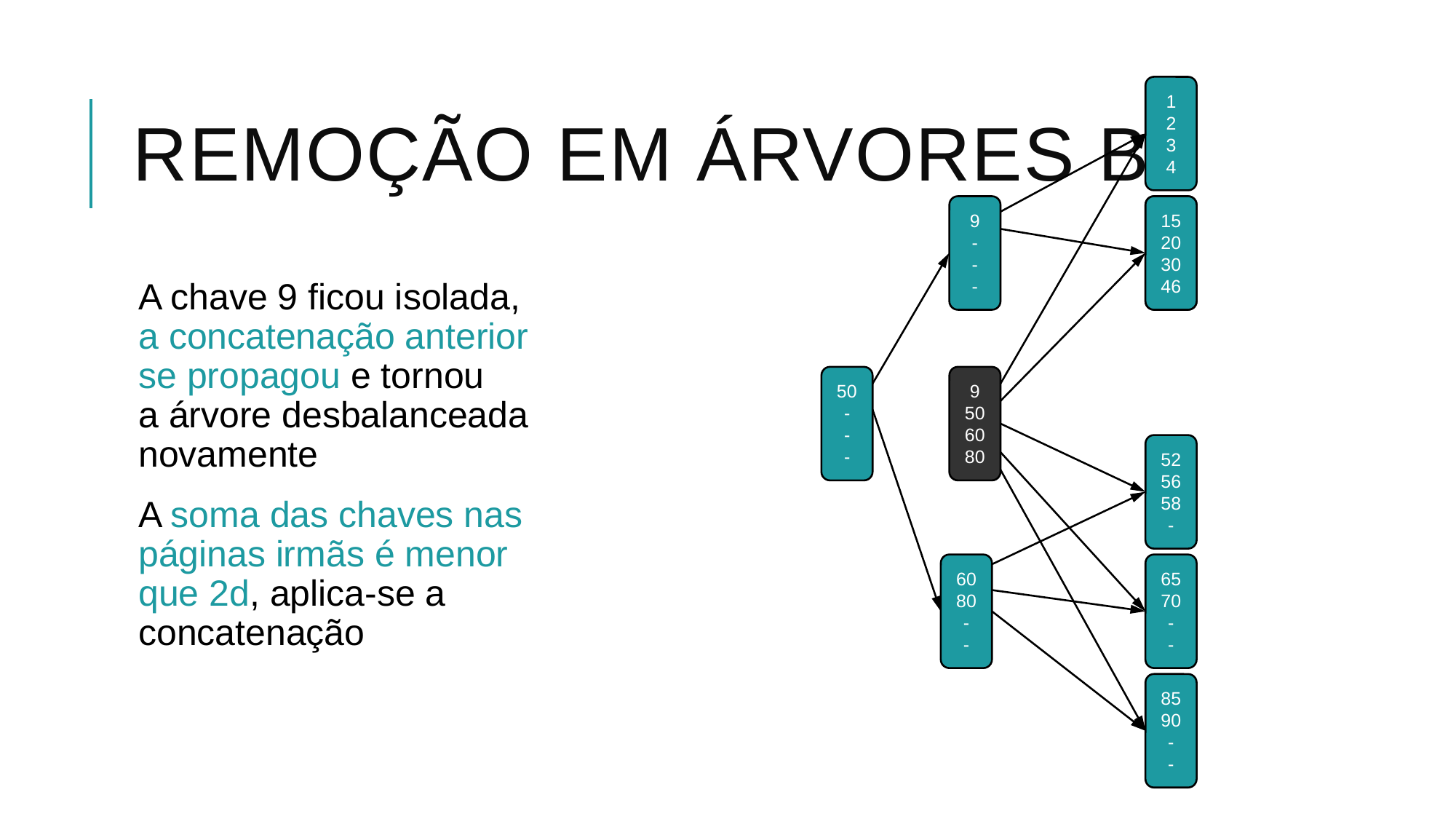

# Remoção em Árvores B
1
2
3
4
9
-
-
-
15
20
30
46
15
20
30
46
A chave 9 ficou isolada,
a concatenação anterior
se propagou e tornou
a árvore desbalanceada
novamente
A soma das chaves nas
páginas irmãs é menor
que 2d, aplica-se a
concatenação
50
-
-
-
9
50
60
80
52
56
58
-
60
80
-
-
65
70
-
-
85
90
-
-